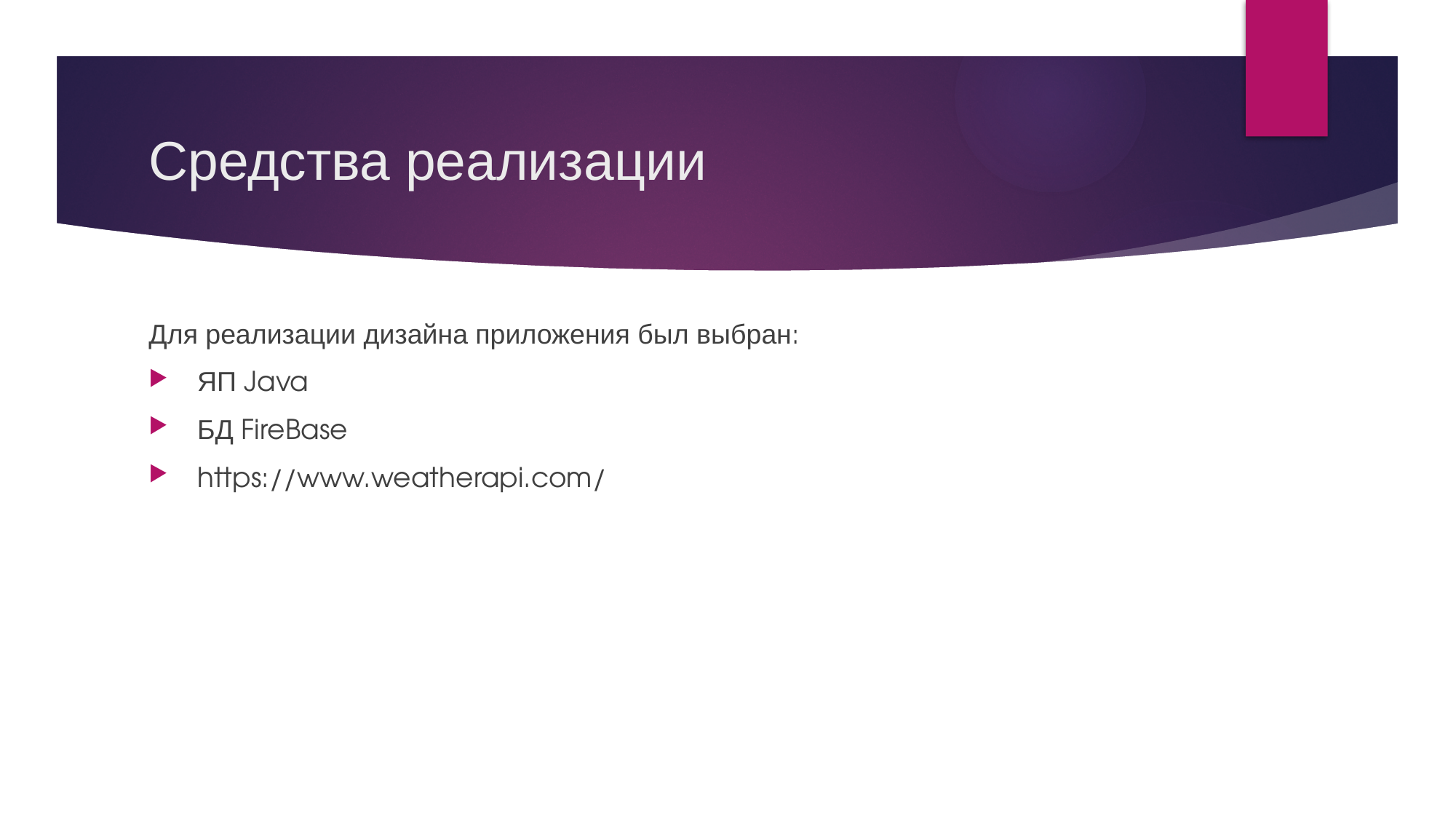

# Средства реализации
Для реализации дизайна приложения был выбран:
 ЯП Java
 БД FireBase
 https://www.weatherapi.com/